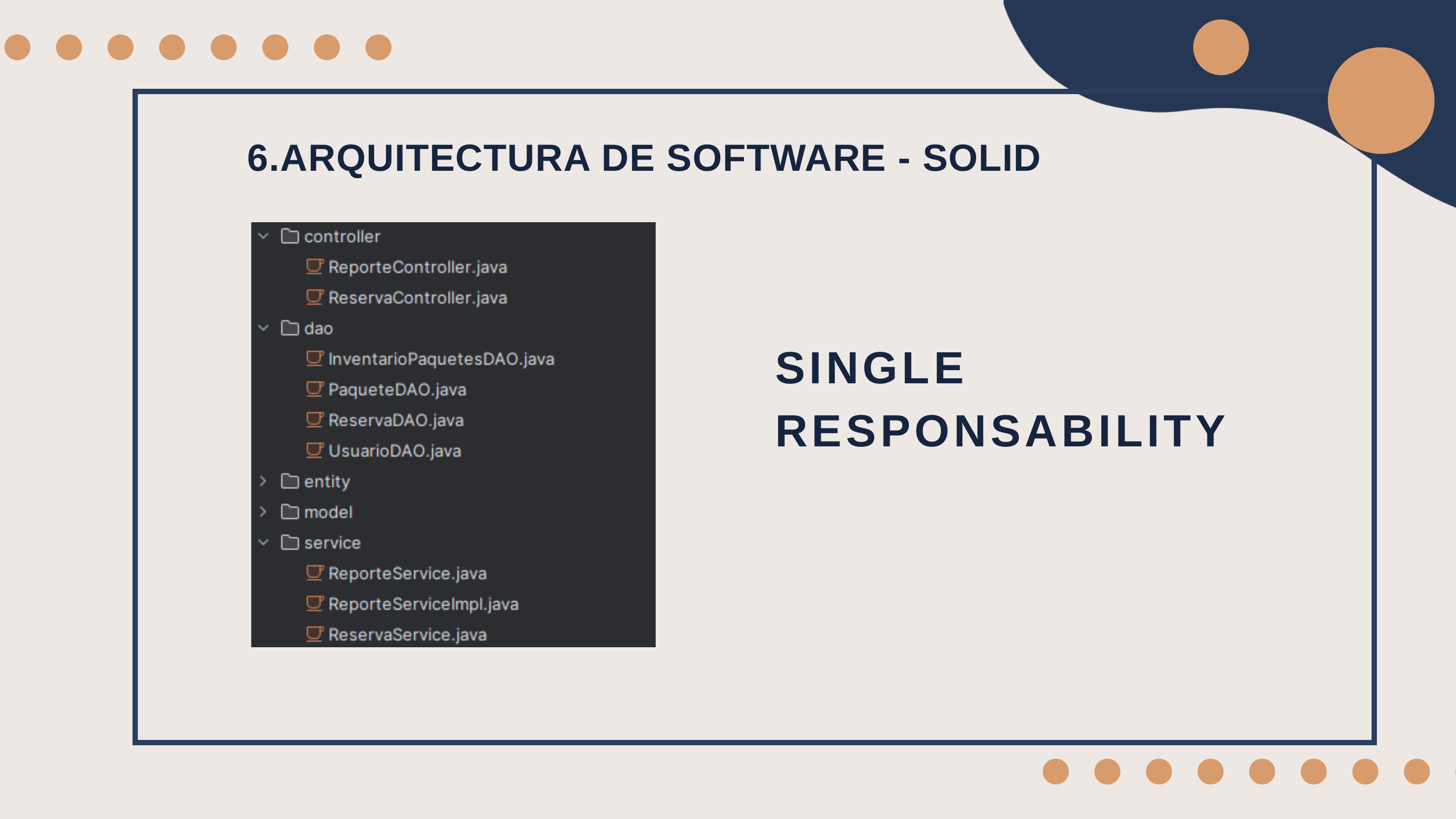

6.ARQUITECTURA DE SOFTWARE - SOLID

SINGLE RESPONSABILITY